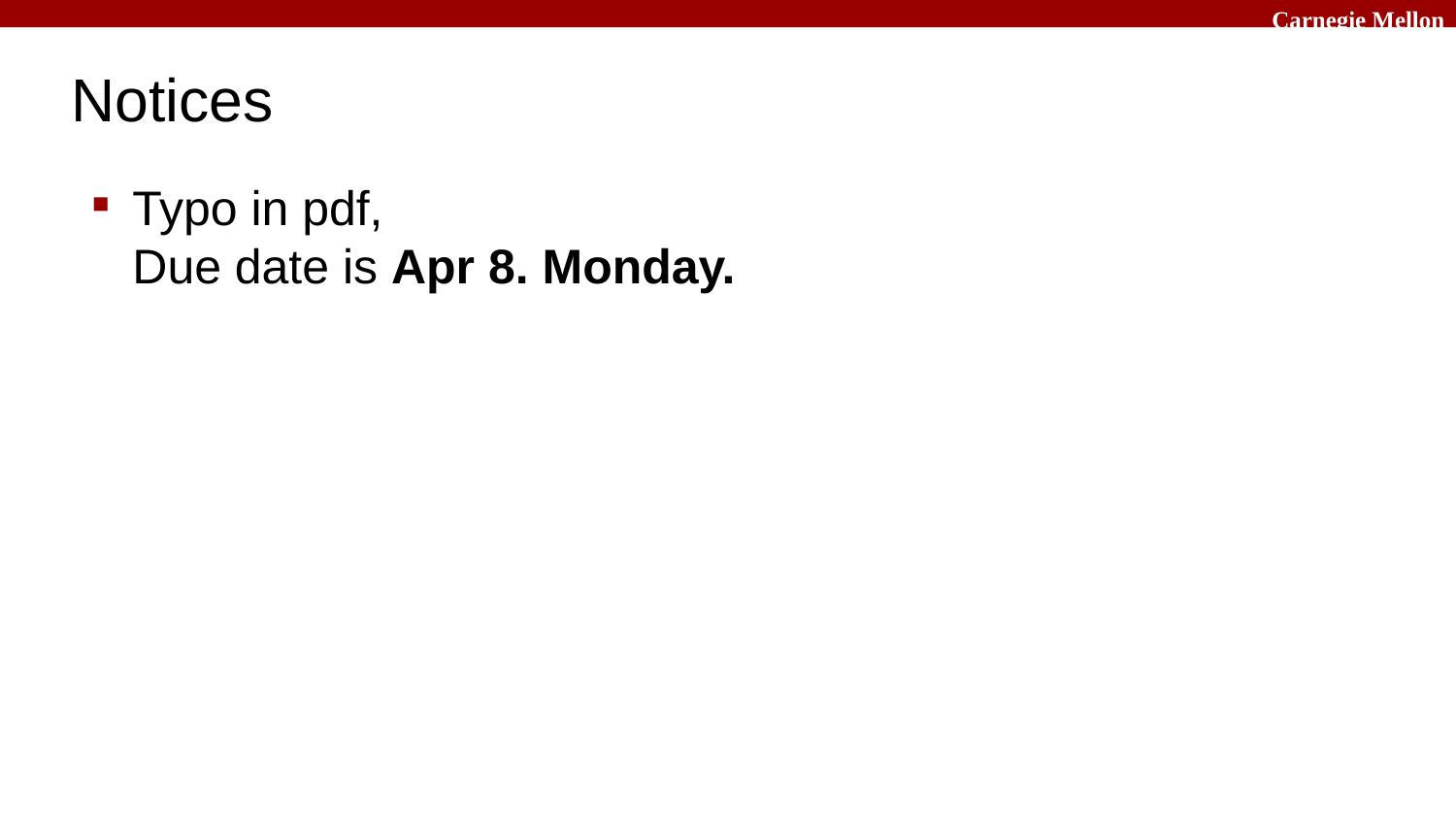

# Notices
Typo in pdf,
Due date is Apr 8. Monday.